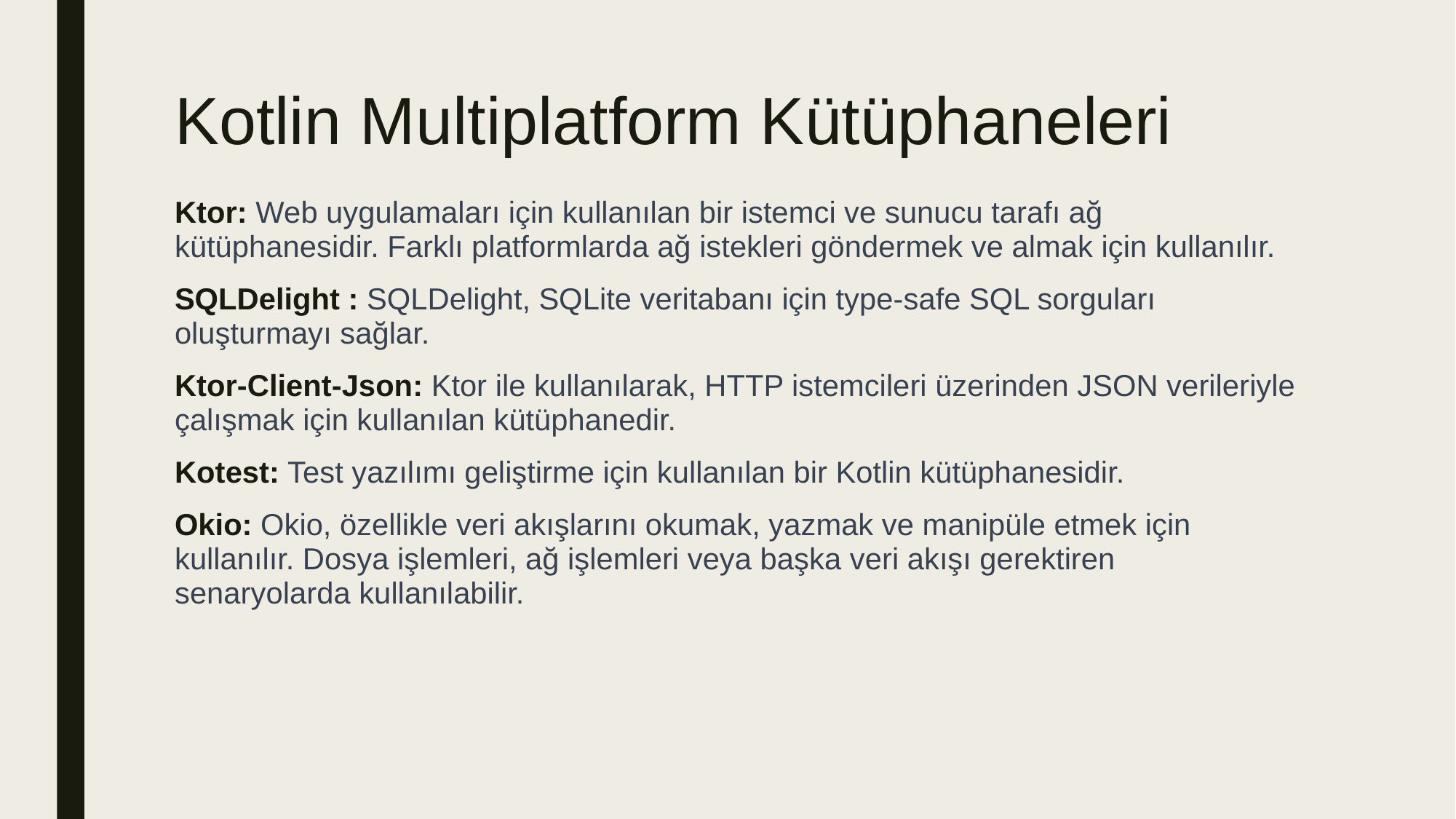

# Kotlin Multiplatform Kütüphaneleri
Ktor: Web uygulamaları için kullanılan bir istemci ve sunucu tarafı ağ kütüphanesidir. Farklı platformlarda ağ istekleri göndermek ve almak için kullanılır.
SQLDelight : SQLDelight, SQLite veritabanı için type-safe SQL sorguları oluşturmayı sağlar.
Ktor-Client-Json: Ktor ile kullanılarak, HTTP istemcileri üzerinden JSON verileriyle çalışmak için kullanılan kütüphanedir.
Kotest: Test yazılımı geliştirme için kullanılan bir Kotlin kütüphanesidir.
Okio: Okio, özellikle veri akışlarını okumak, yazmak ve manipüle etmek için kullanılır. Dosya işlemleri, ağ işlemleri veya başka veri akışı gerektiren senaryolarda kullanılabilir.